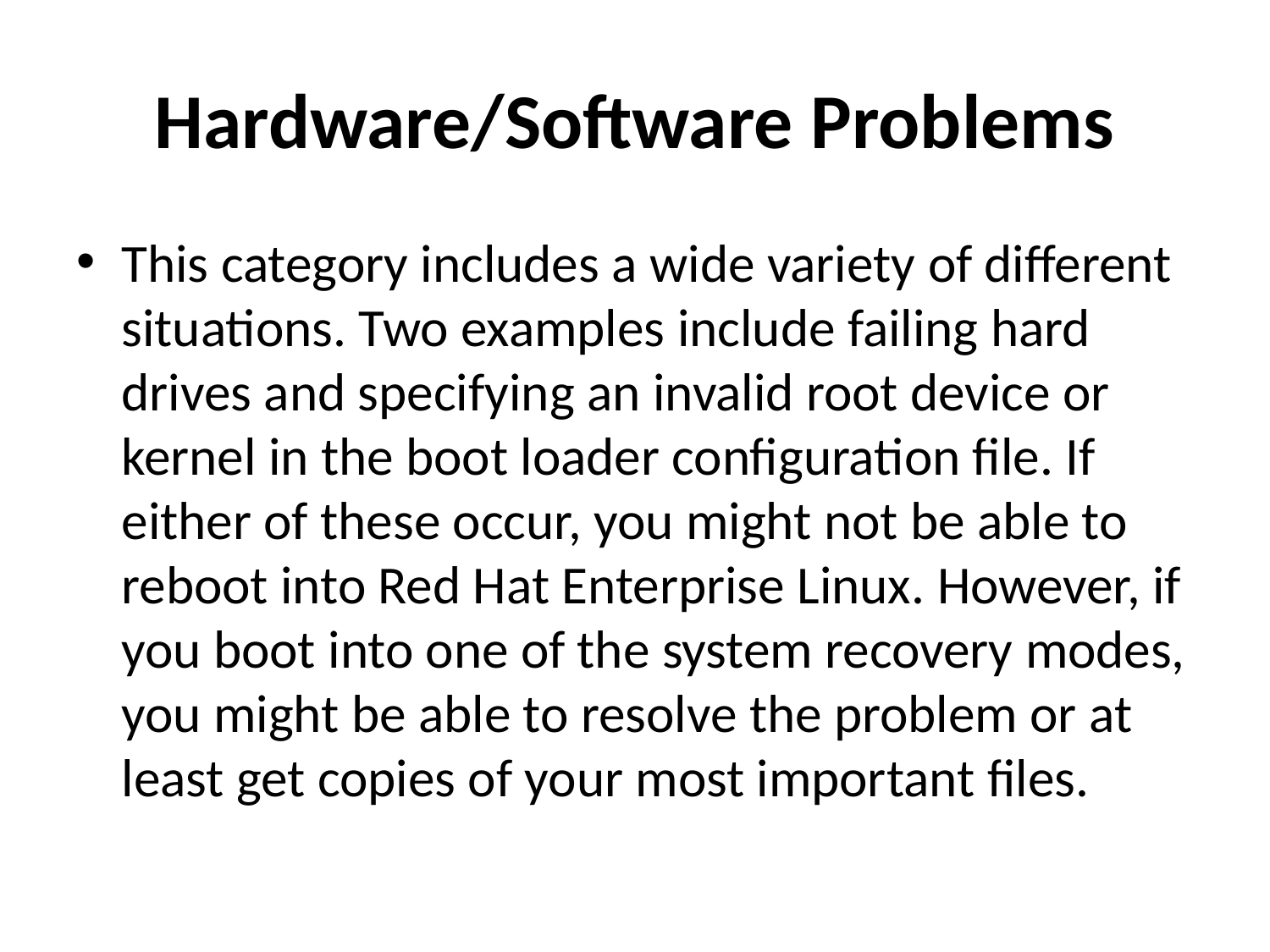

# Hardware/Software Problems
This category includes a wide variety of different situations. Two examples include failing hard drives and specifying an invalid root device or kernel in the boot loader configuration file. If either of these occur, you might not be able to reboot into Red Hat Enterprise Linux. However, if you boot into one of the system recovery modes, you might be able to resolve the problem or at least get copies of your most important files.